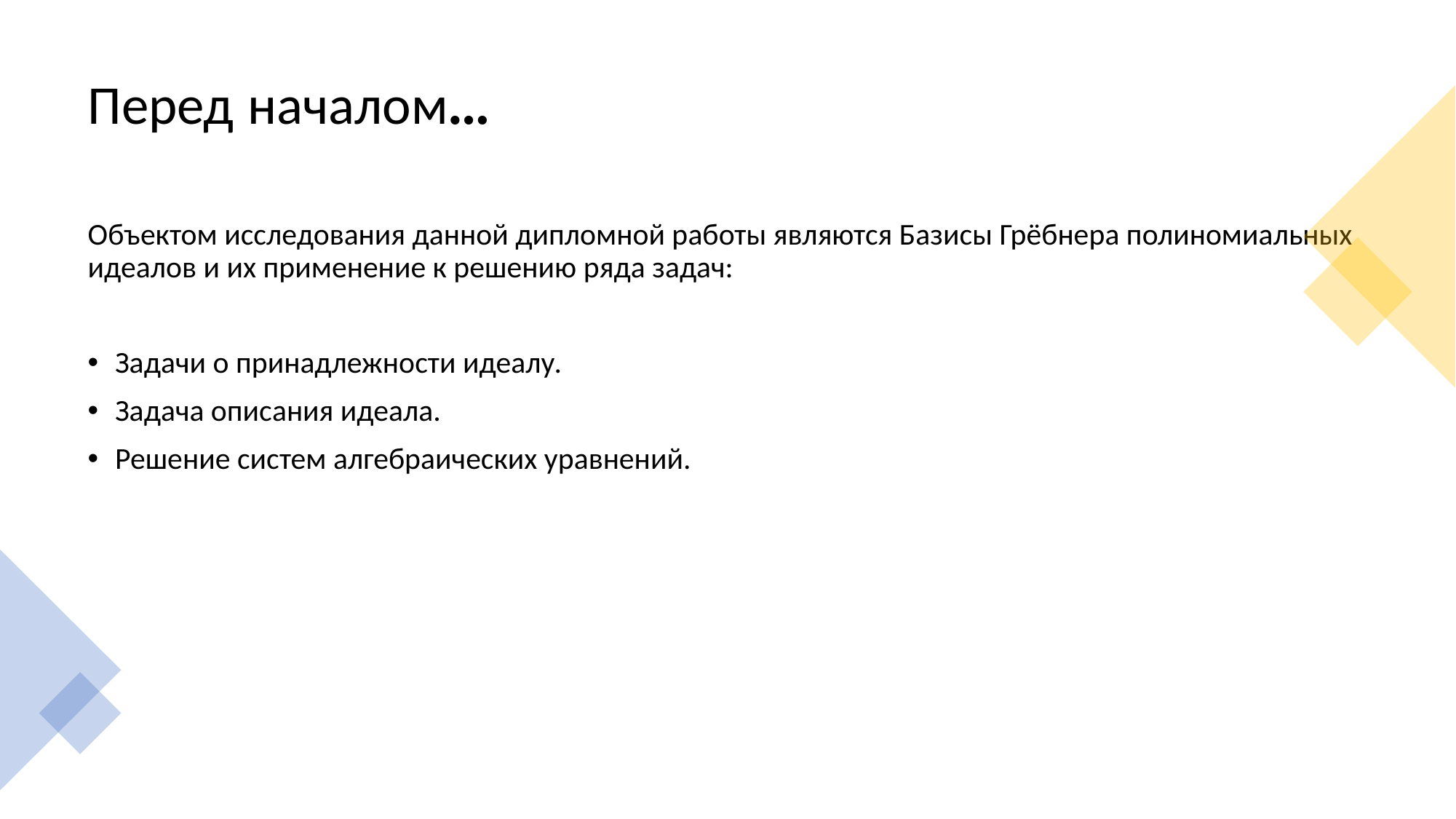

# Перед началом...

Объектом исследования данной дипломной работы являются Базисы Грёбнера полиномиальных идеалов и их применение к решению ряда задач:

Задачи о принадлежности идеалу.
Задача описания идеала.
Решение систем алгебраических уравнений.